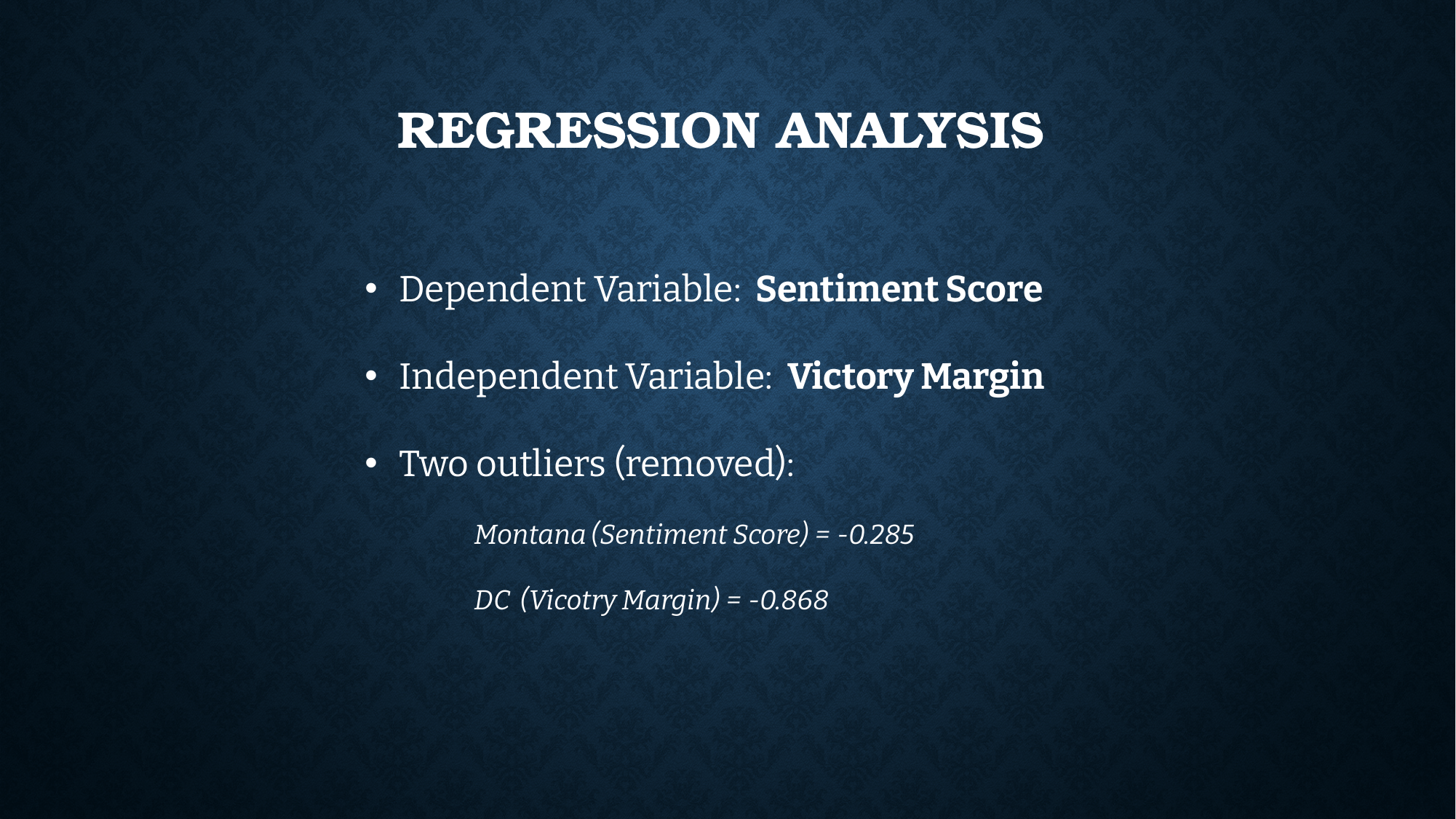

# Regression Analysis
Dependent Variable:  Sentiment Score

Independent Variable:  Victory Margin

Two outliers (removed):

Montana (Sentiment Score) = -0.285

DC  (Vicotry Margin) = -0.868